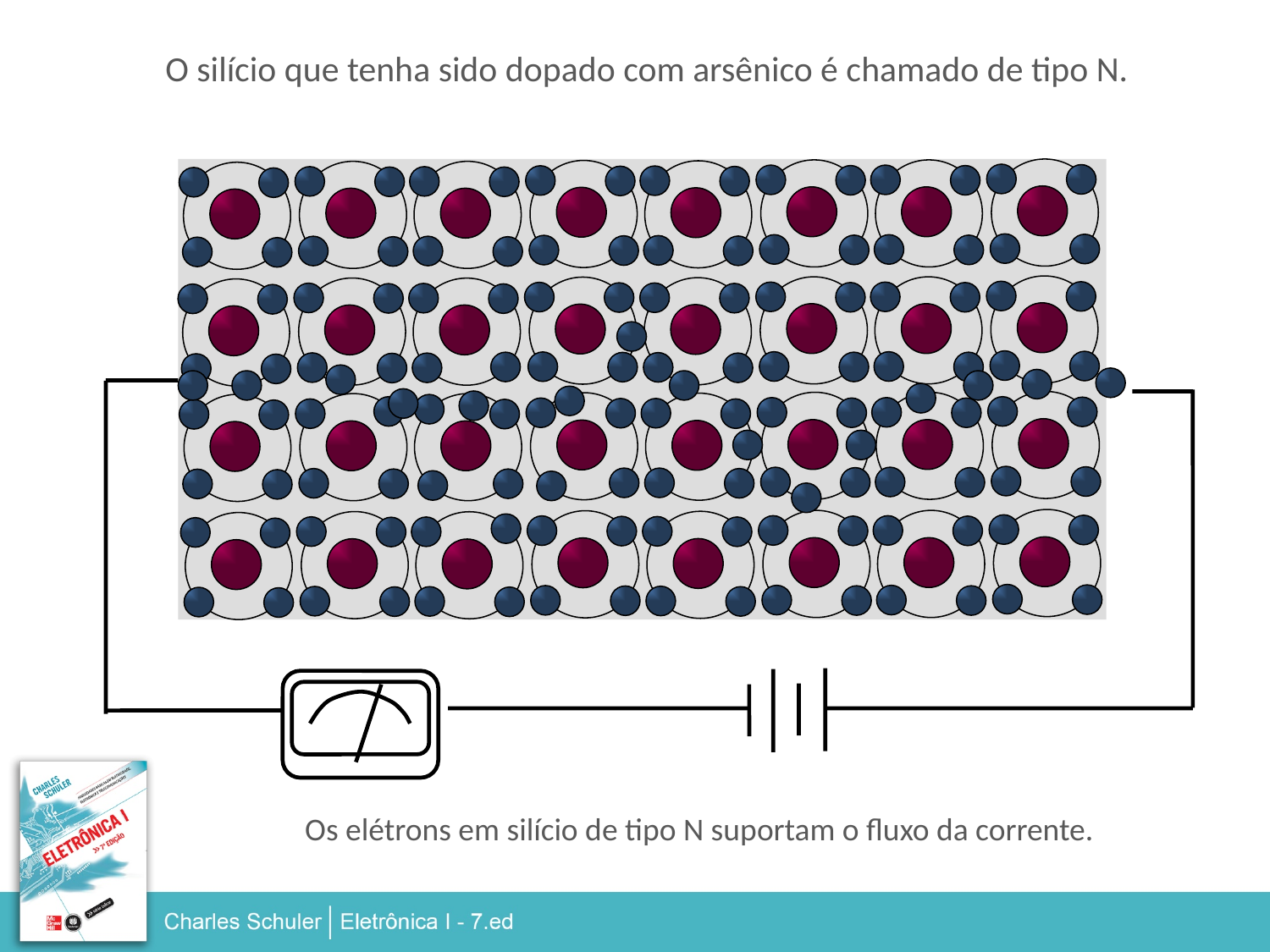

O silício que tenha sido dopado com arsênico é chamado de tipo N.

Os elétrons em silício de tipo N suportam o fluxo da corrente.